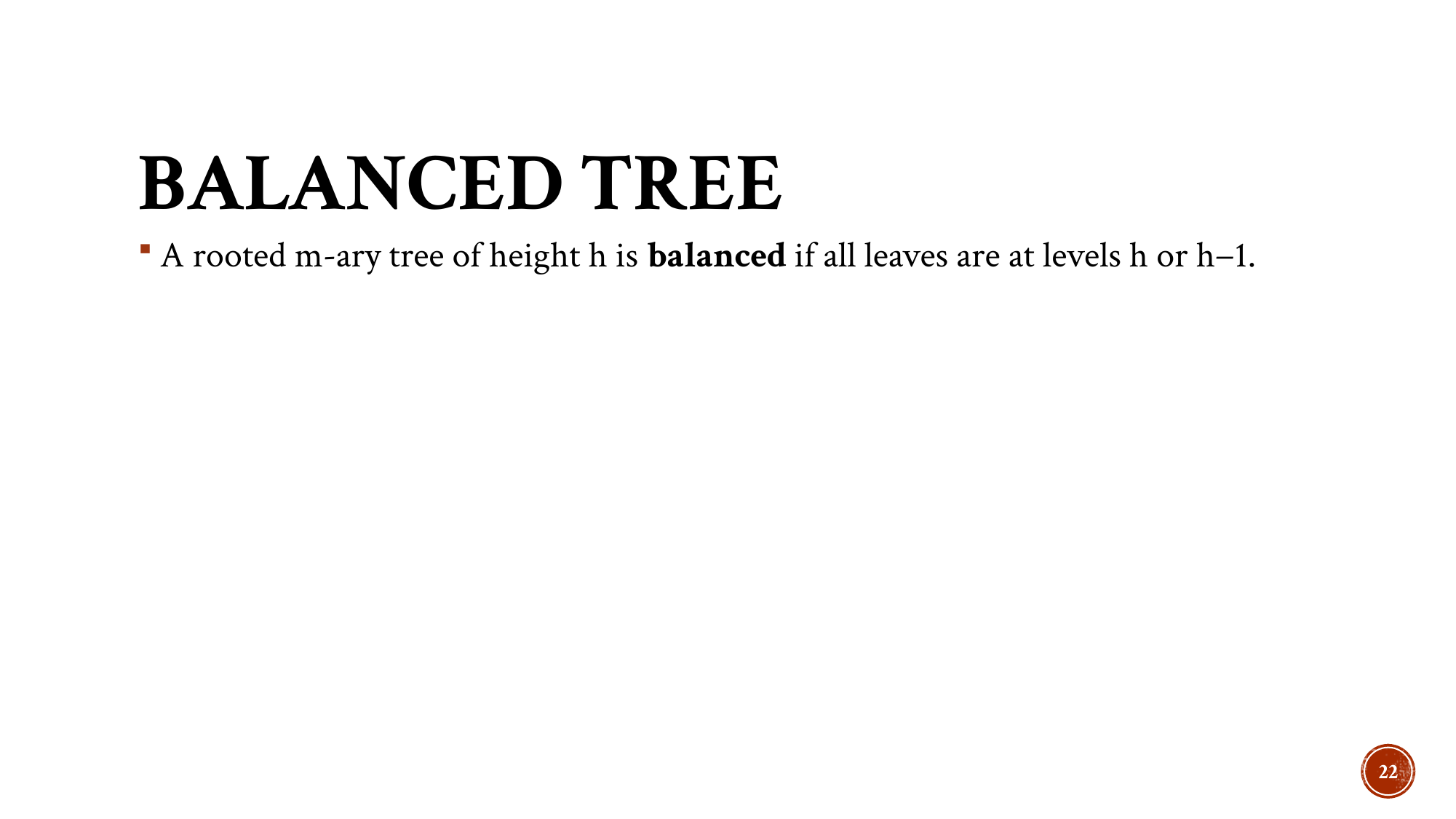

# Balanced Tree
A rooted m-ary tree of height h is balanced if all leaves are at levels h or h−1.
22